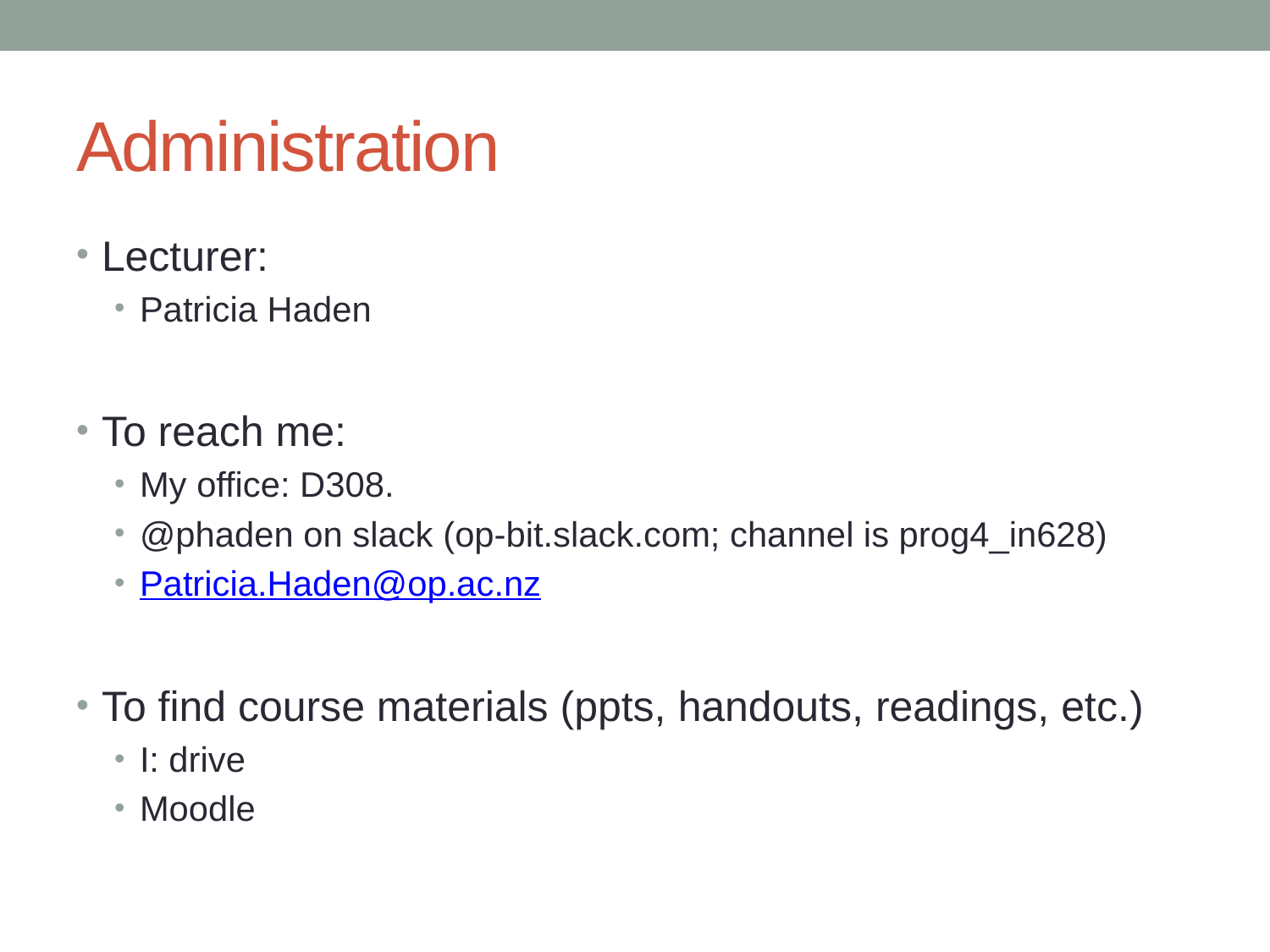

# Administration
Lecturer:
Patricia Haden

To reach me:
My office: D308.
@phaden on slack (op-bit.slack.com; channel is prog4_in628)
Patricia.Haden@op.ac.nz

To find course materials (ppts, handouts, readings, etc.)
I: drive
Moodle